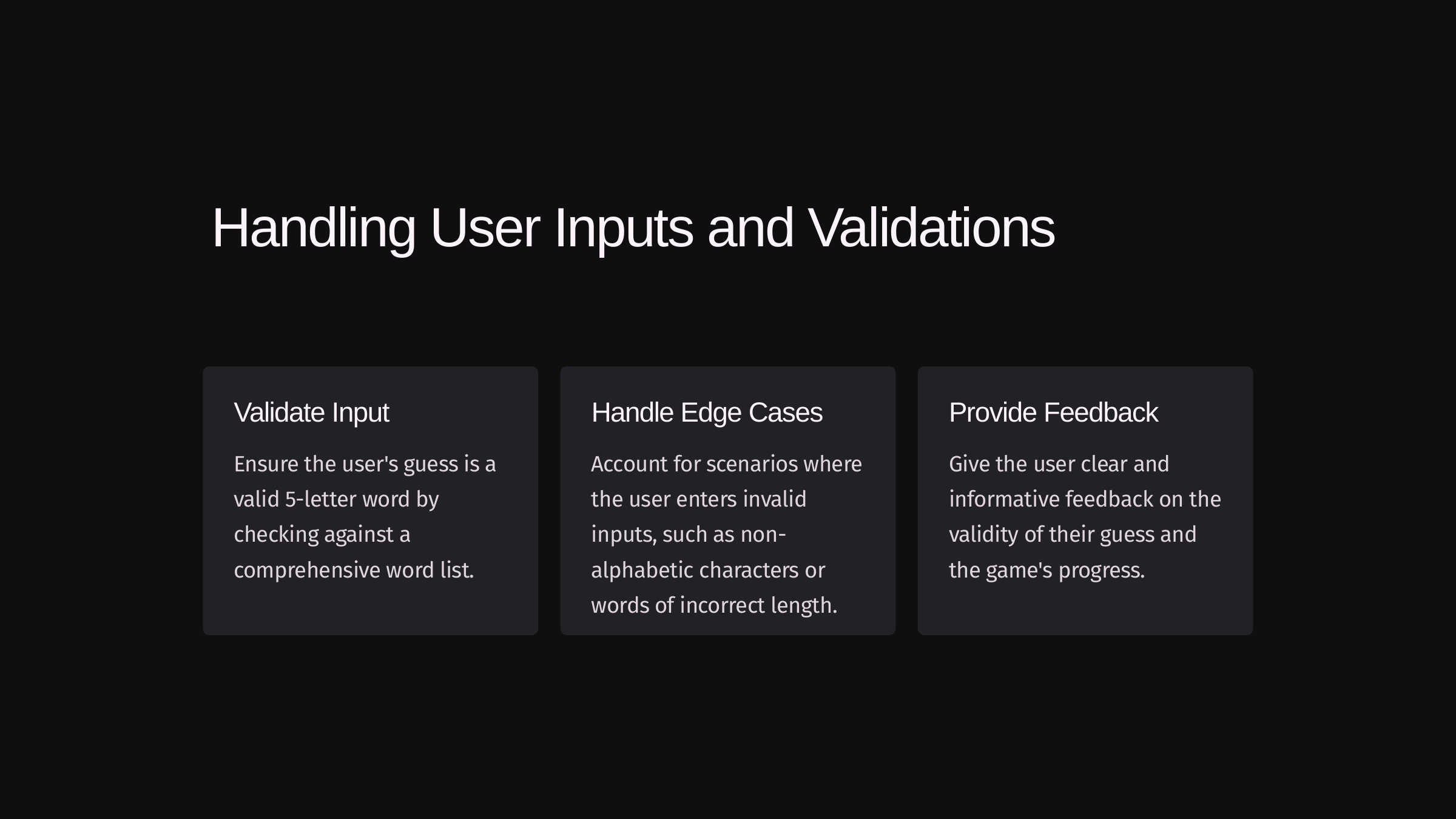

Handling User Inputs and Validations

Validate Input
Handle Edge Cases
Provide Feedback
Ensure the user's guess is a valid 5-letter word by checking against a comprehensive word list.
Account for scenarios where the user enters invalid inputs, such as non-alphabetic characters or words of incorrect length.
Give the user clear and informative feedback on the validity of their guess and the game's progress.